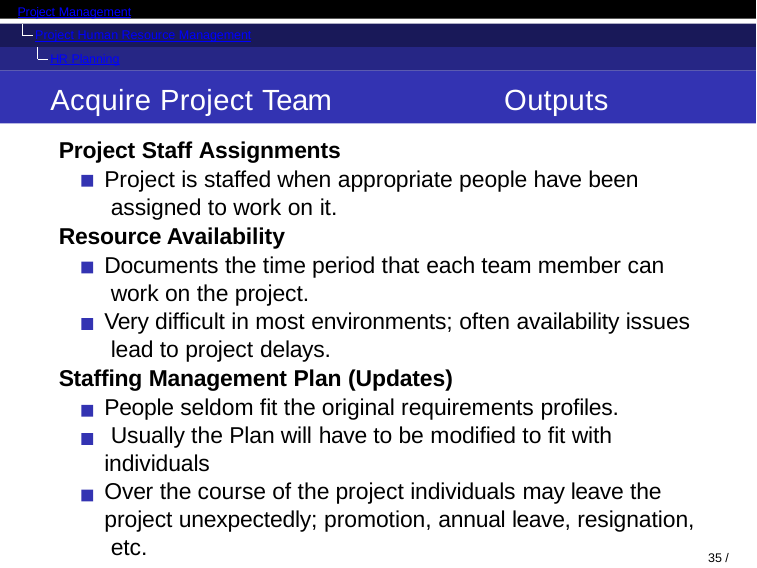

Project Management

Project Human Resource Management

HR Planning

Acquire Project Team	Outputs
Project Staff Assignments
Project is staffed when appropriate people have been  assigned to work on it.
Resource Availability
Documents the time period that each team member can  work on the project.
Very difficult in most environments; often availability issues  lead to project delays.
Staffing Management Plan (Updates)
People seldom fit the original requirements profiles.  Usually the Plan will have to be modified to fit with  individuals
Over the course of the project individuals may leave the  project unexpectedly; promotion, annual leave, resignation,  etc.

35 / 71